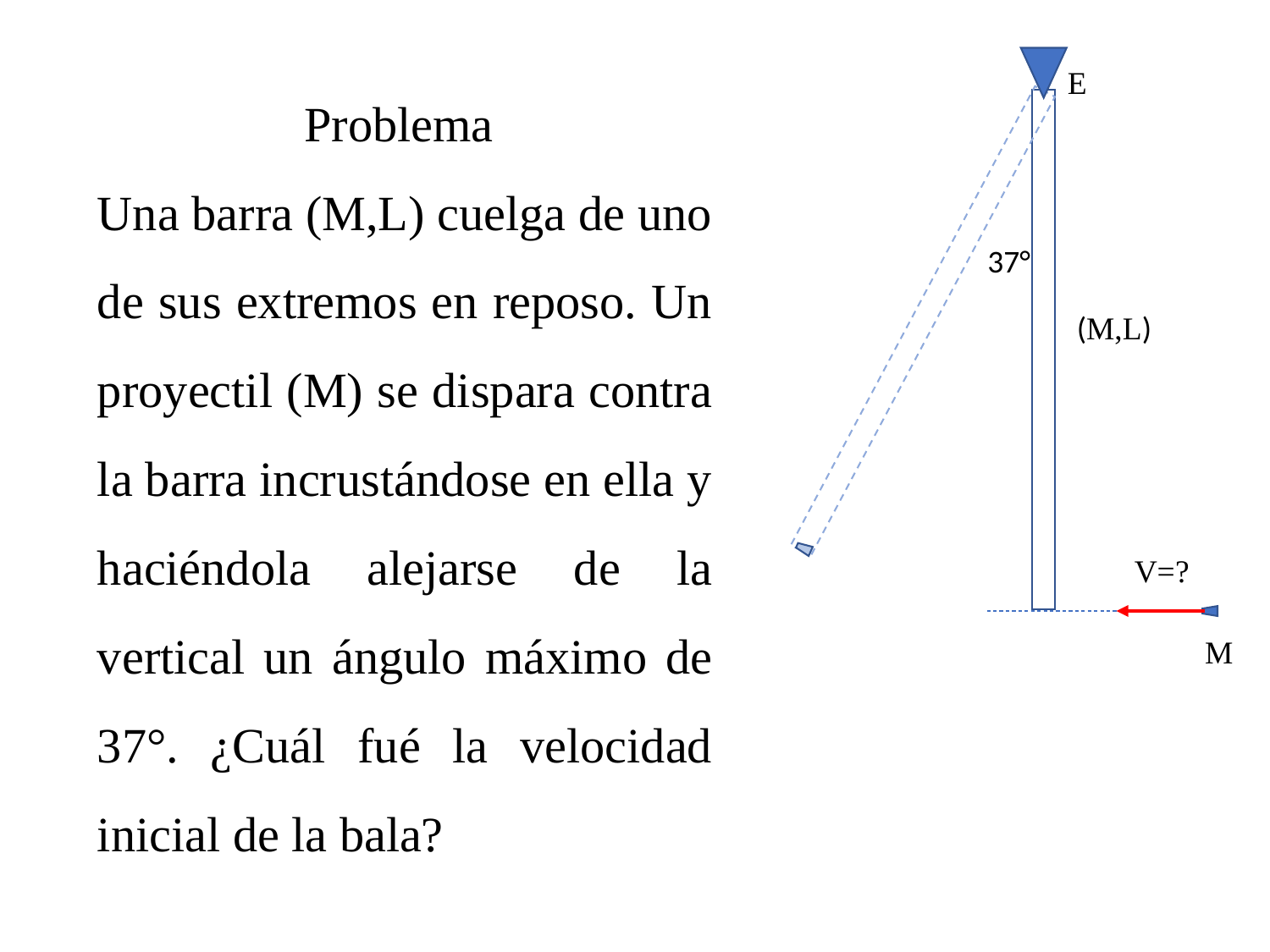

Problema
Una barra (M,L) cuelga de uno de sus extremos en reposo. Un proyectil (M) se dispara contra la barra incrustándose en ella y haciéndola alejarse de la vertical un ángulo máximo de 37°. ¿Cuál fué la velocidad inicial de la bala?
E

37°
(M,L)

V=?

M